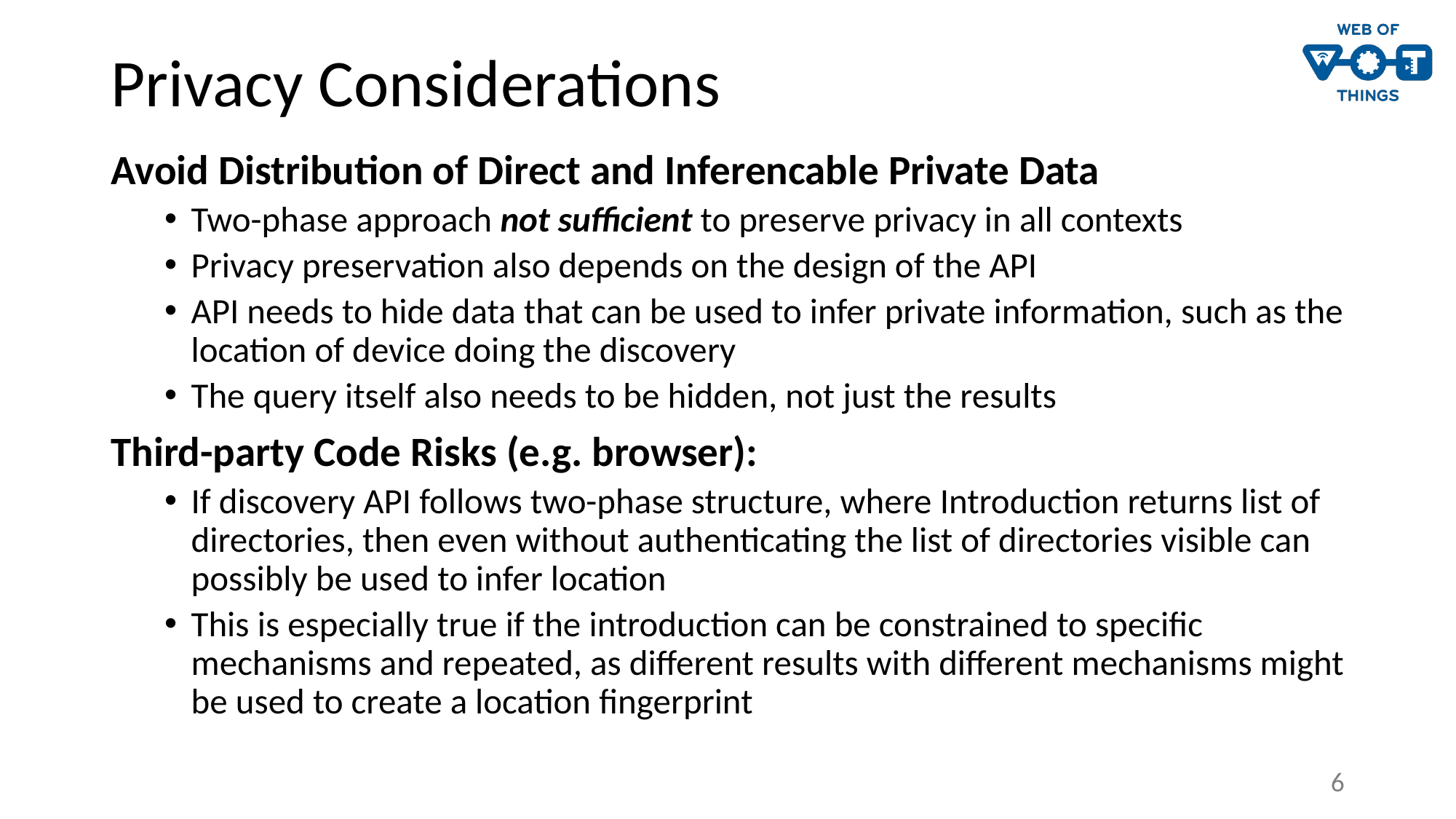

# Privacy Considerations
Avoid Distribution of Direct and Inferencable Private Data
Two-phase approach not sufficient to preserve privacy in all contexts
Privacy preservation also depends on the design of the API
API needs to hide data that can be used to infer private information, such as the location of device doing the discovery
The query itself also needs to be hidden, not just the results
Third-party Code Risks (e.g. browser):
If discovery API follows two-phase structure, where Introduction returns list of directories, then even without authenticating the list of directories visible can possibly be used to infer location
This is especially true if the introduction can be constrained to specific mechanisms and repeated, as different results with different mechanisms might be used to create a location fingerprint
6